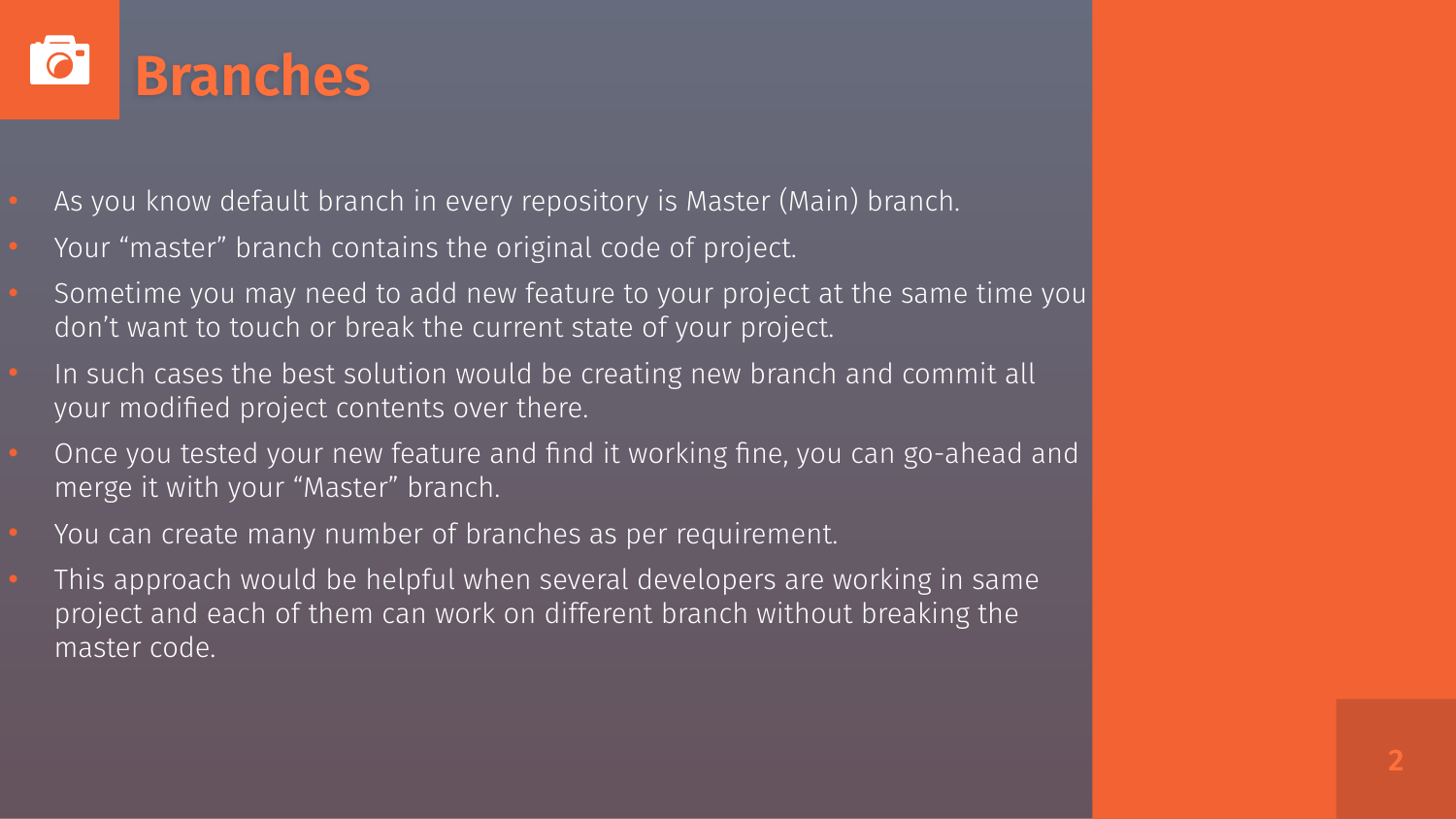

# Branches

As you know default branch in every repository is Master (Main) branch.
Your “master” branch contains the original code of project.
Sometime you may need to add new feature to your project at the same time you don’t want to touch or break the current state of your project.
In such cases the best solution would be creating new branch and commit all your modified project contents over there.
Once you tested your new feature and find it working fine, you can go-ahead and merge it with your “Master” branch.
You can create many number of branches as per requirement.
This approach would be helpful when several developers are working in same project and each of them can work on different branch without breaking the master code.
2